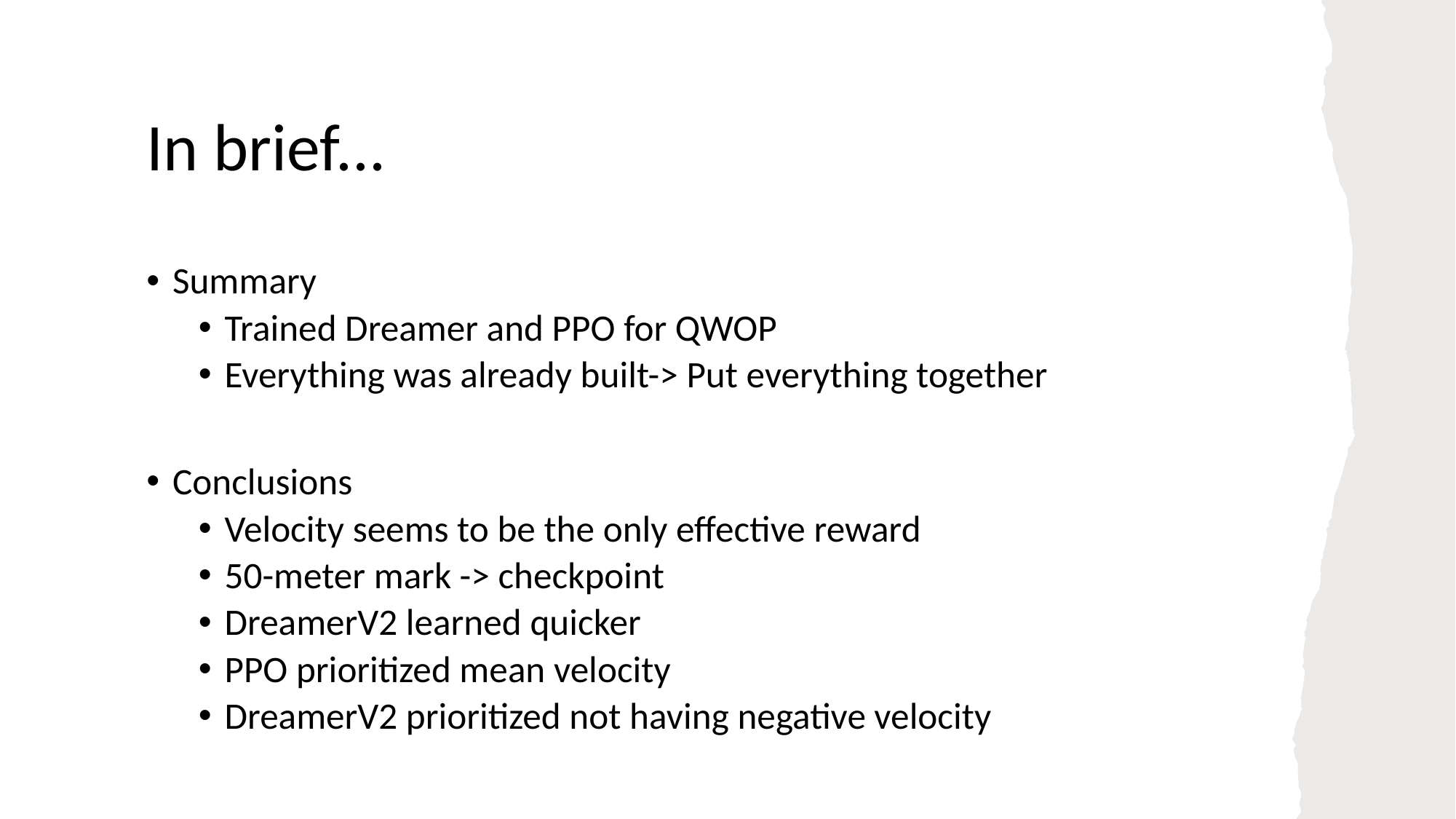

# In brief...
Summary
Trained Dreamer and PPO for QWOP
Everything was already built-> Put everything together

Conclusions
Velocity seems to be the only effective reward
50-meter mark -> checkpoint
DreamerV2 learned quicker
PPO prioritized mean velocity
DreamerV2 prioritized not having negative velocity